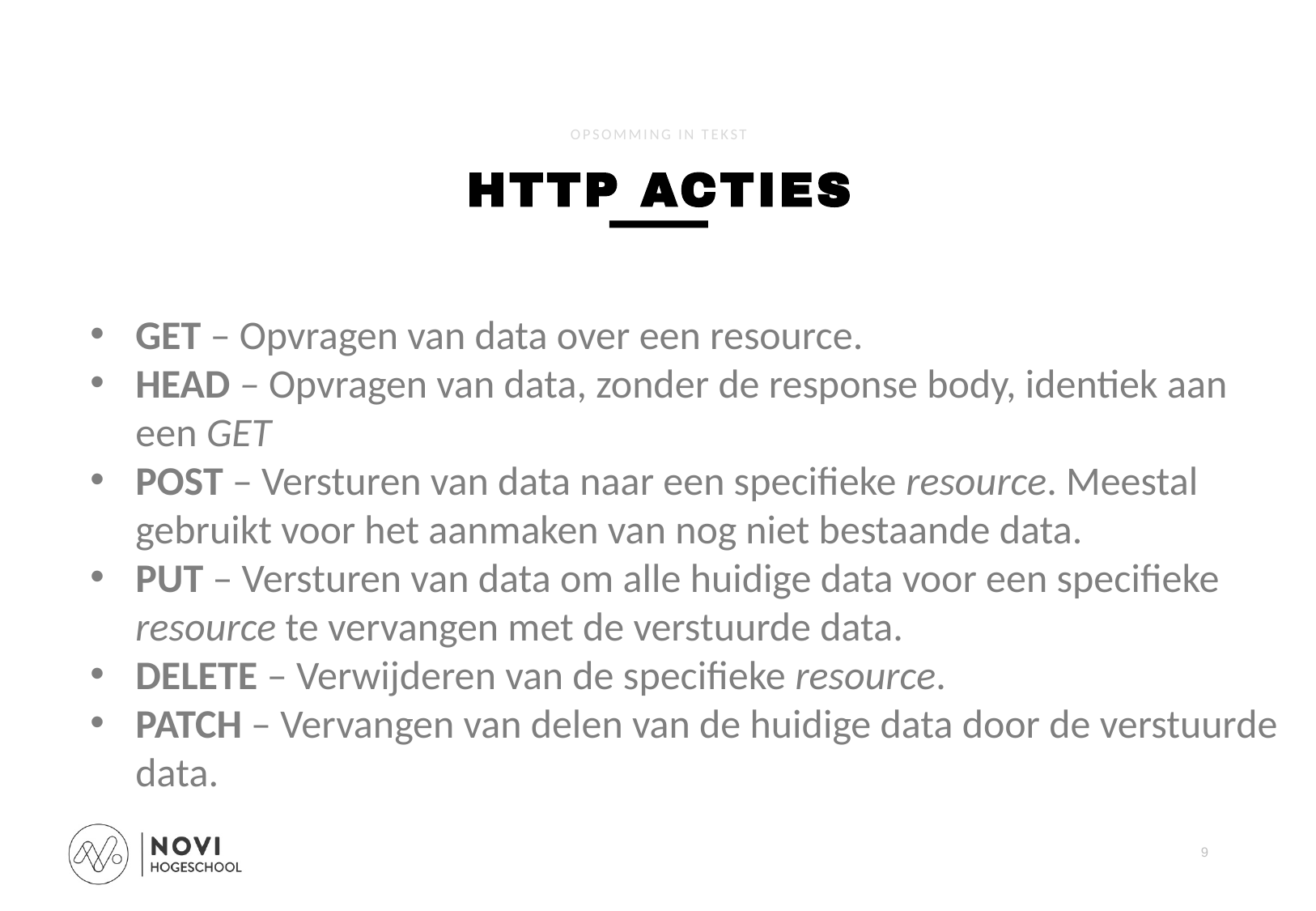

OPSOMMING IN TEKST
HTTP ACTIES

GET – Opvragen van data over een resource.
HEAD – Opvragen van data, zonder de response body, identiek aan een GET
POST – Versturen van data naar een specifieke resource. Meestal gebruikt voor het aanmaken van nog niet bestaande data.
PUT – Versturen van data om alle huidige data voor een specifieke resource te vervangen met de verstuurde data.
DELETE – Verwijderen van de specifieke resource.
PATCH – Vervangen van delen van de huidige data door de verstuurde data.
9